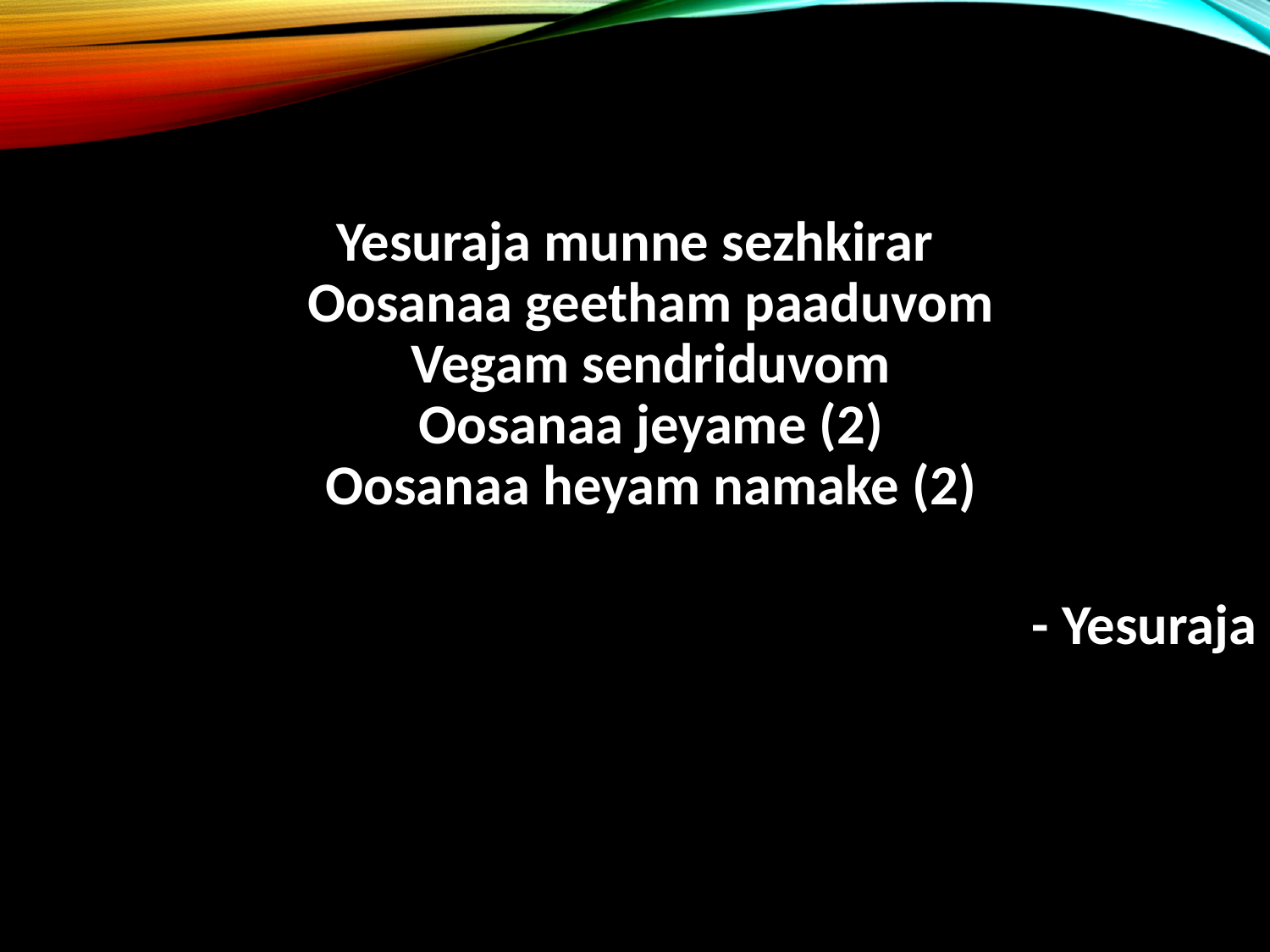

#
Yesuraja munne sezhkirar
Oosanaa geetham paaduvom
Vegam sendriduvom
Oosanaa jeyame (2)
Oosanaa heyam namake (2)
- Yesuraja